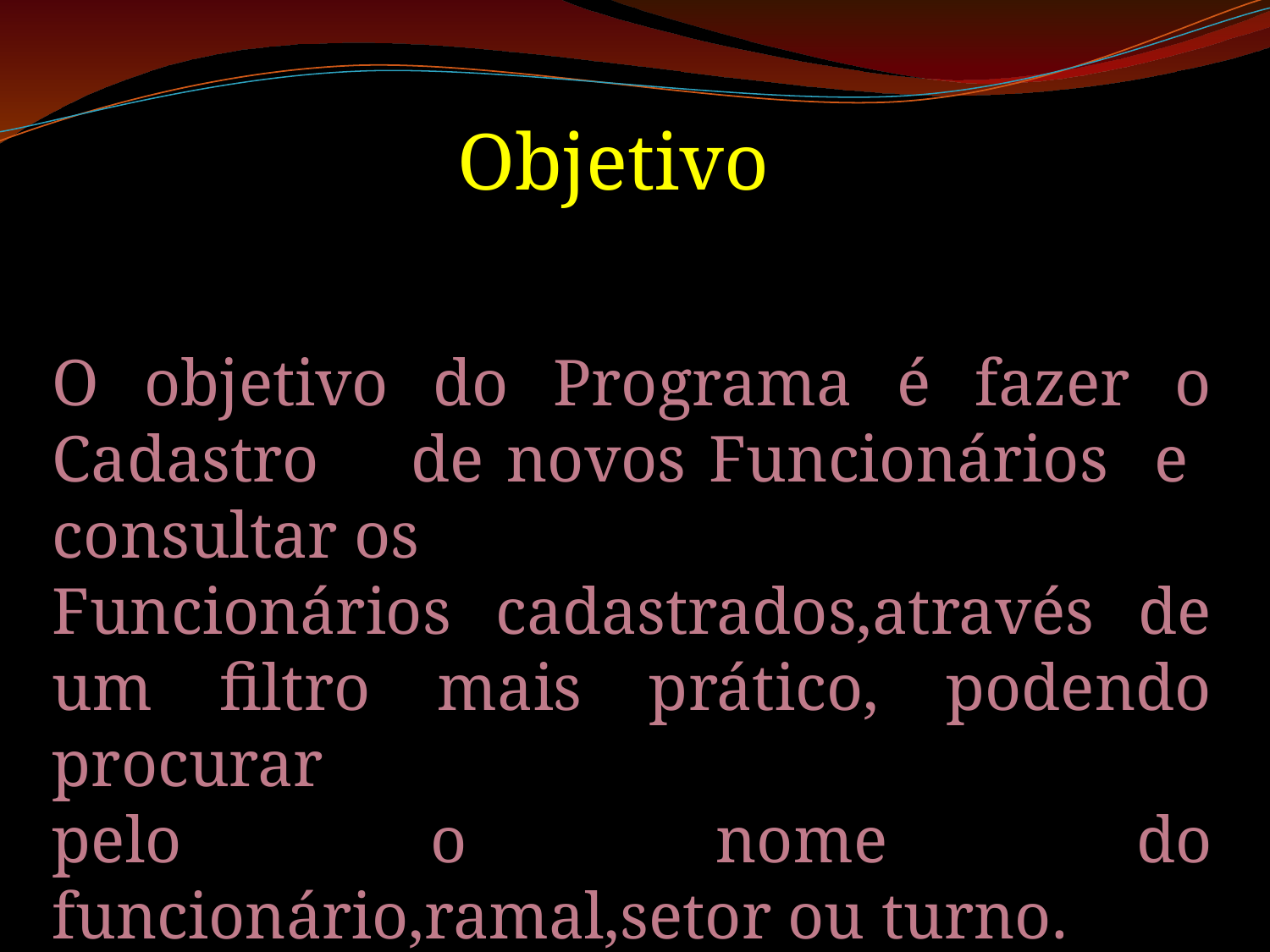

Objetivo
O objetivo do Programa é fazer o Cadastro    de novos Funcionários  e  consultar os
Funcionários cadastrados,através de um filtro mais prático, podendo procurar
pelo o nome do funcionário,ramal,setor ou turno.